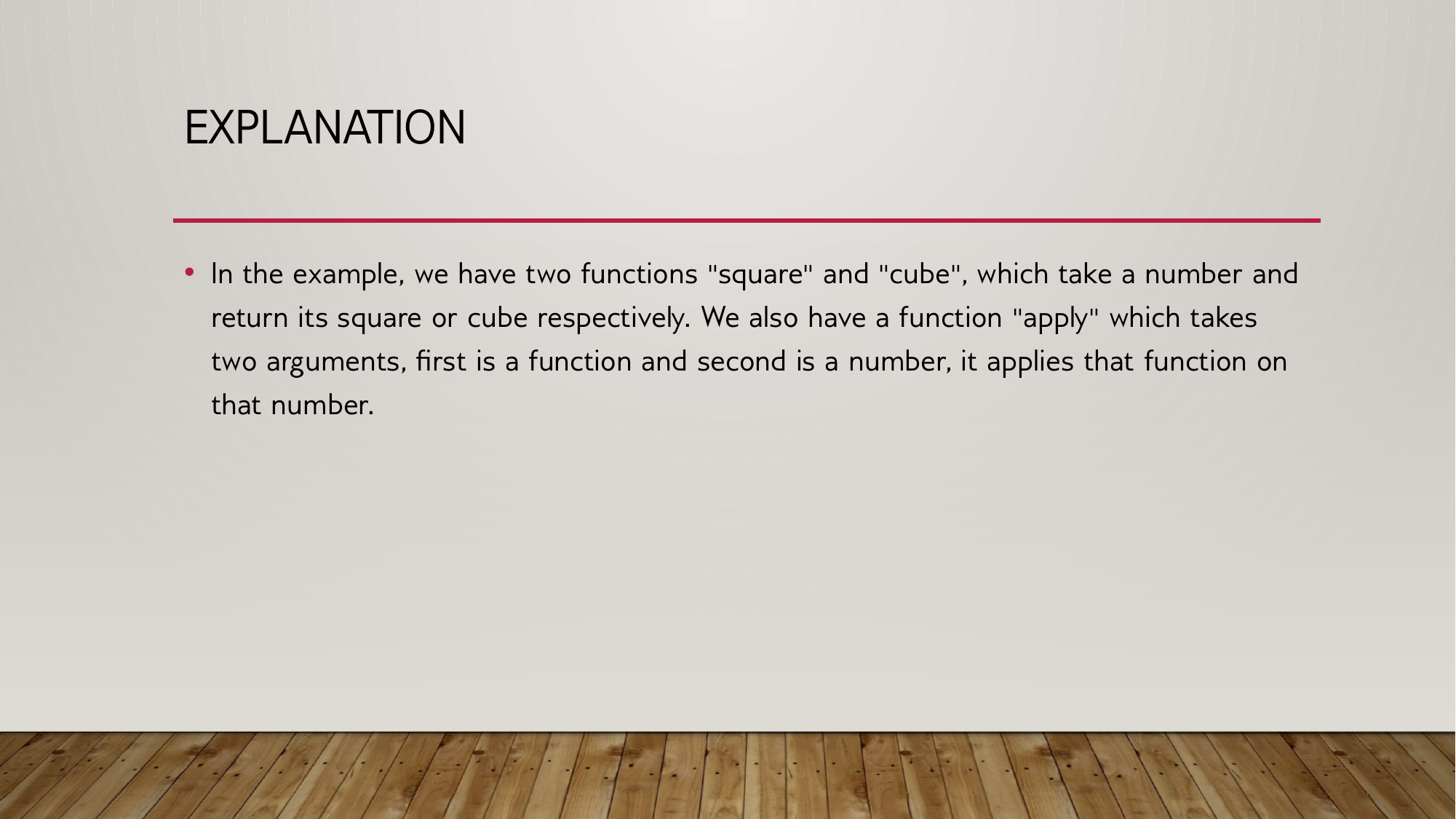

# Explanation
In the example, we have two functions "square" and "cube", which take a number and return its square or cube respectively. We also have a function "apply" which takes two arguments, first is a function and second is a number, it applies that function on that number.